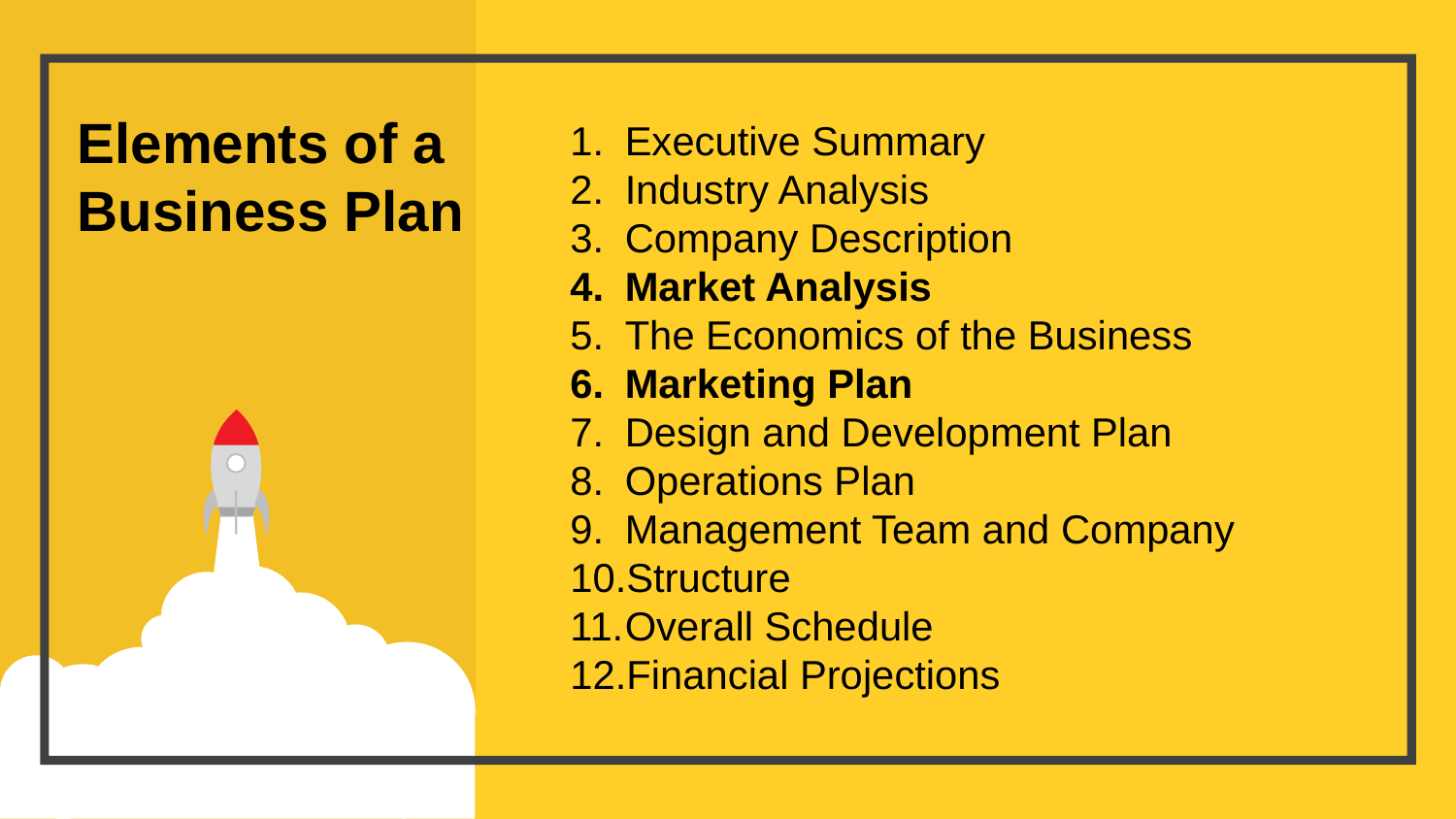

Elements of a Business Plan
Executive Summary
Industry Analysis
Company Description
Market Analysis
The Economics of the Business
Marketing Plan
Design and Development Plan
Operations Plan
Management Team and Company
Structure
Overall Schedule
Financial Projections